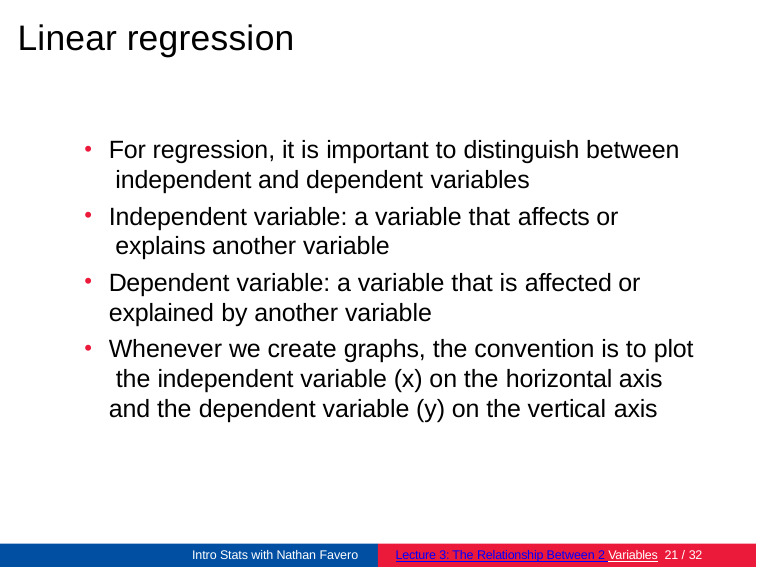

# Linear regression
For regression, it is important to distinguish between  independent and dependent variables
Independent variable: a variable that affects or  explains another variable
Dependent variable: a variable that is affected or  explained by another variable
Whenever we create graphs, the convention is to plot  the independent variable (x) on the horizontal axis  and the dependent variable (y) on the vertical axis

Intro Stats with Nathan Favero
Lecture 3: The Relationship Between 2 Variables 21 / 32